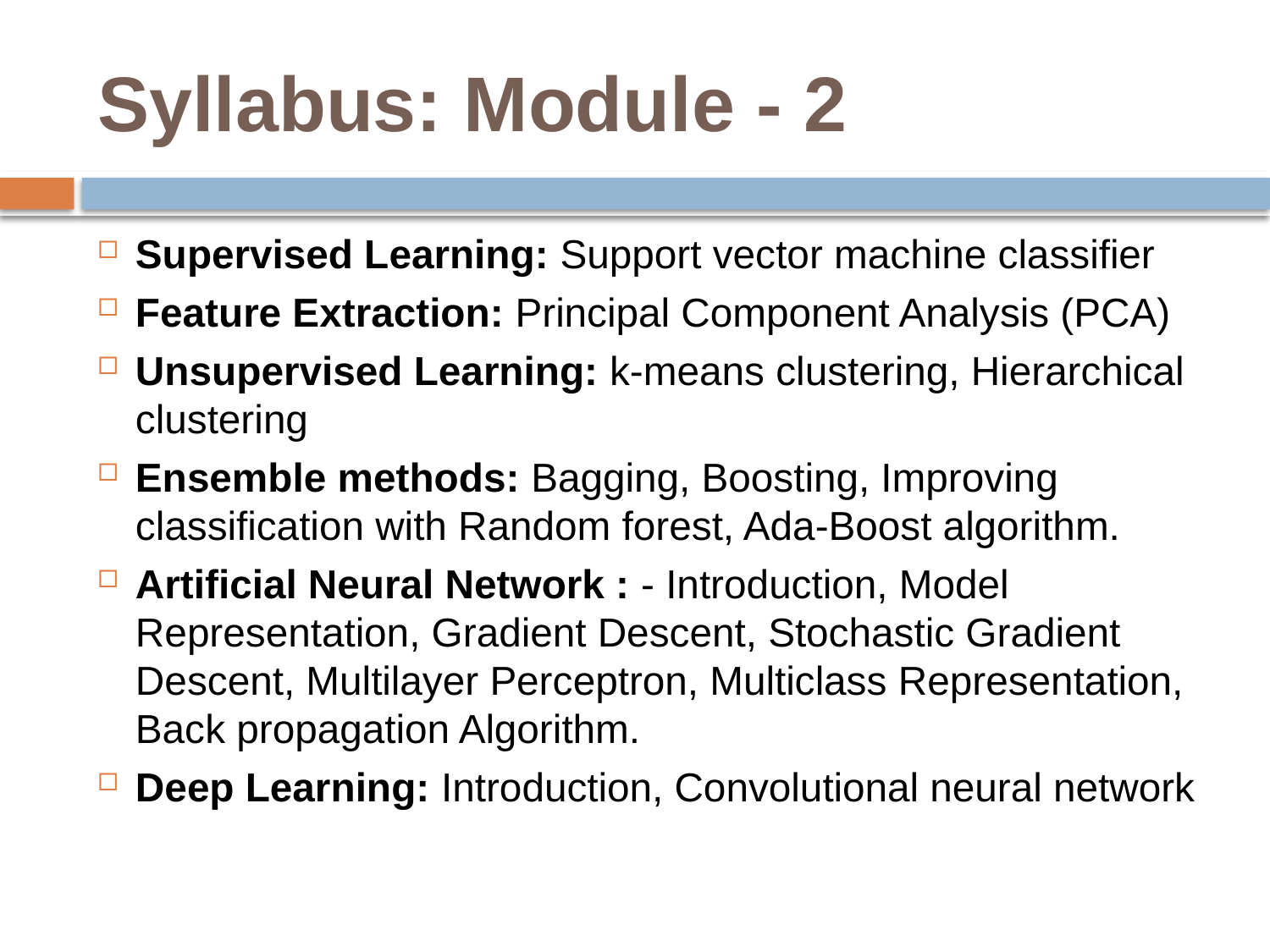

# Syllabus: Module - 2
Supervised Learning: Support vector machine classifier
Feature Extraction: Principal Component Analysis (PCA)
Unsupervised Learning: k-means clustering, Hierarchical clustering
Ensemble methods: Bagging, Boosting, Improving classification with Random forest, Ada-Boost algorithm.
Artificial Neural Network : - Introduction, Model Representation, Gradient Descent, Stochastic Gradient Descent, Multilayer Perceptron, Multiclass Representation, Back propagation Algorithm.
Deep Learning: Introduction, Convolutional neural network